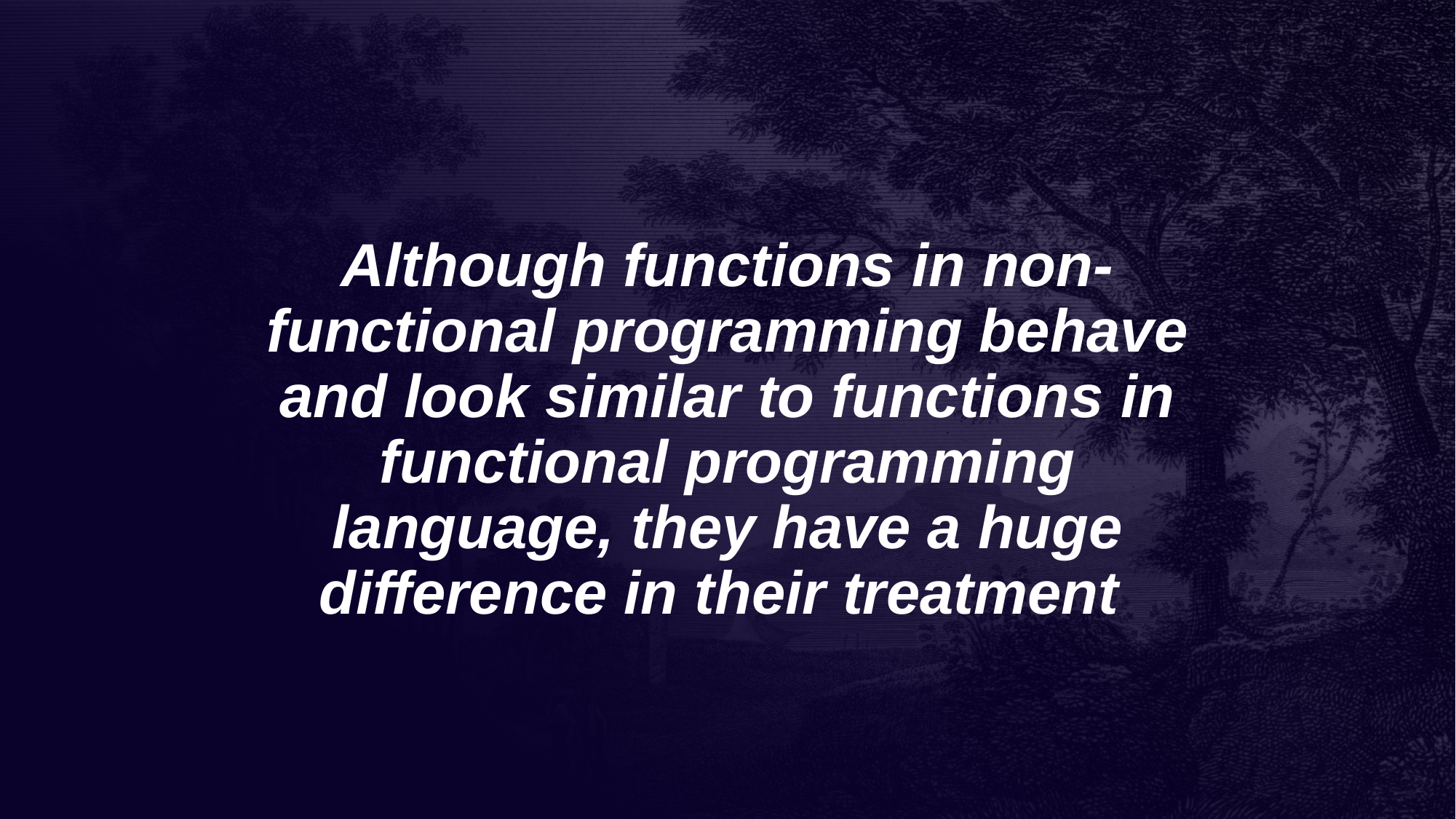

# Although functions in non-functional programming behave and look similar to functions in functional programming language, they have a huge difference in their treatment